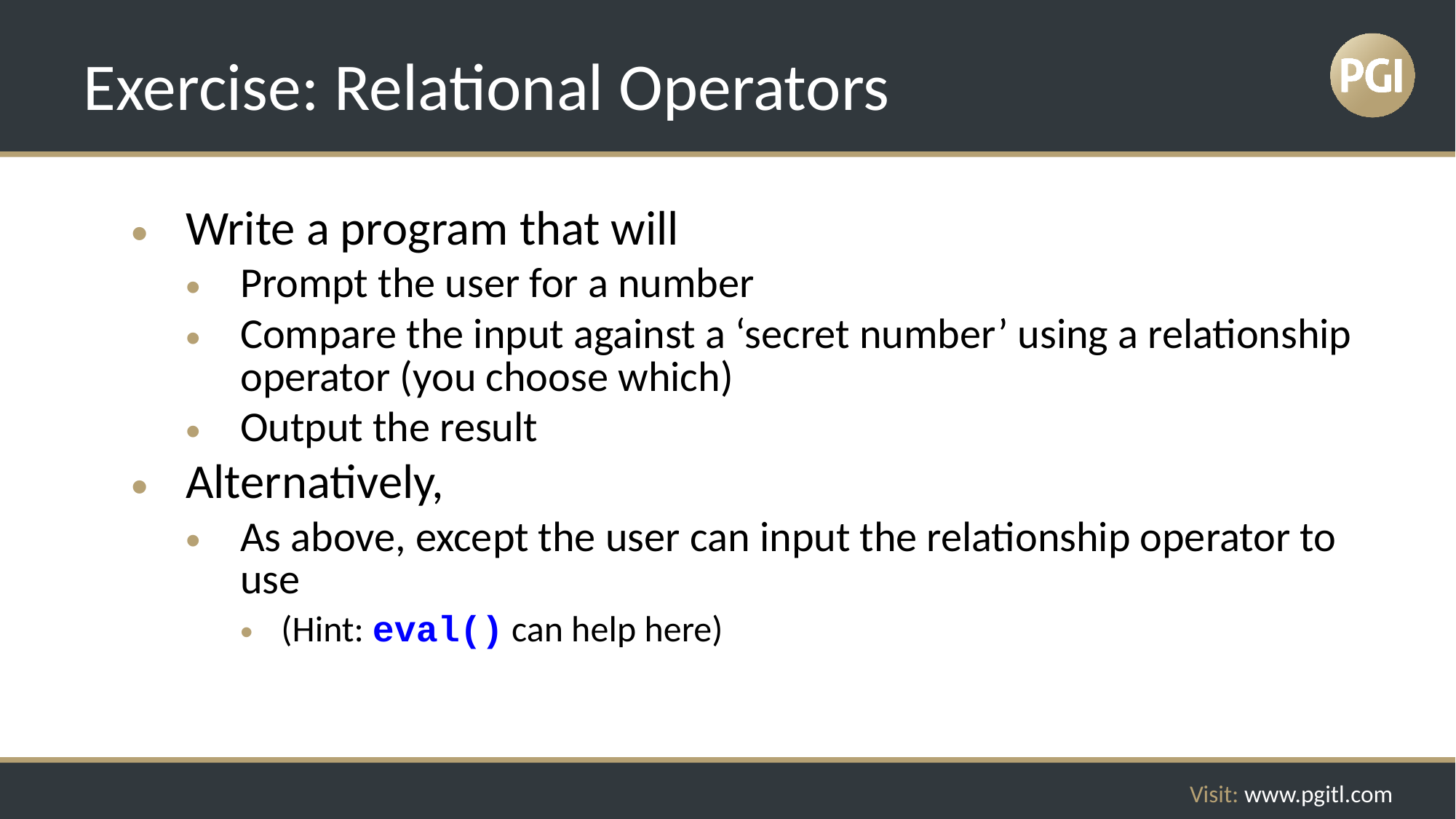

# Exercise: Relational Operators
Write a program that will
Prompt the user for a number
Compare the input against a ‘secret number’ using a relationship operator (you choose which)
Output the result
Alternatively,
As above, except the user can input the relationship operator to use
(Hint: eval() can help here)